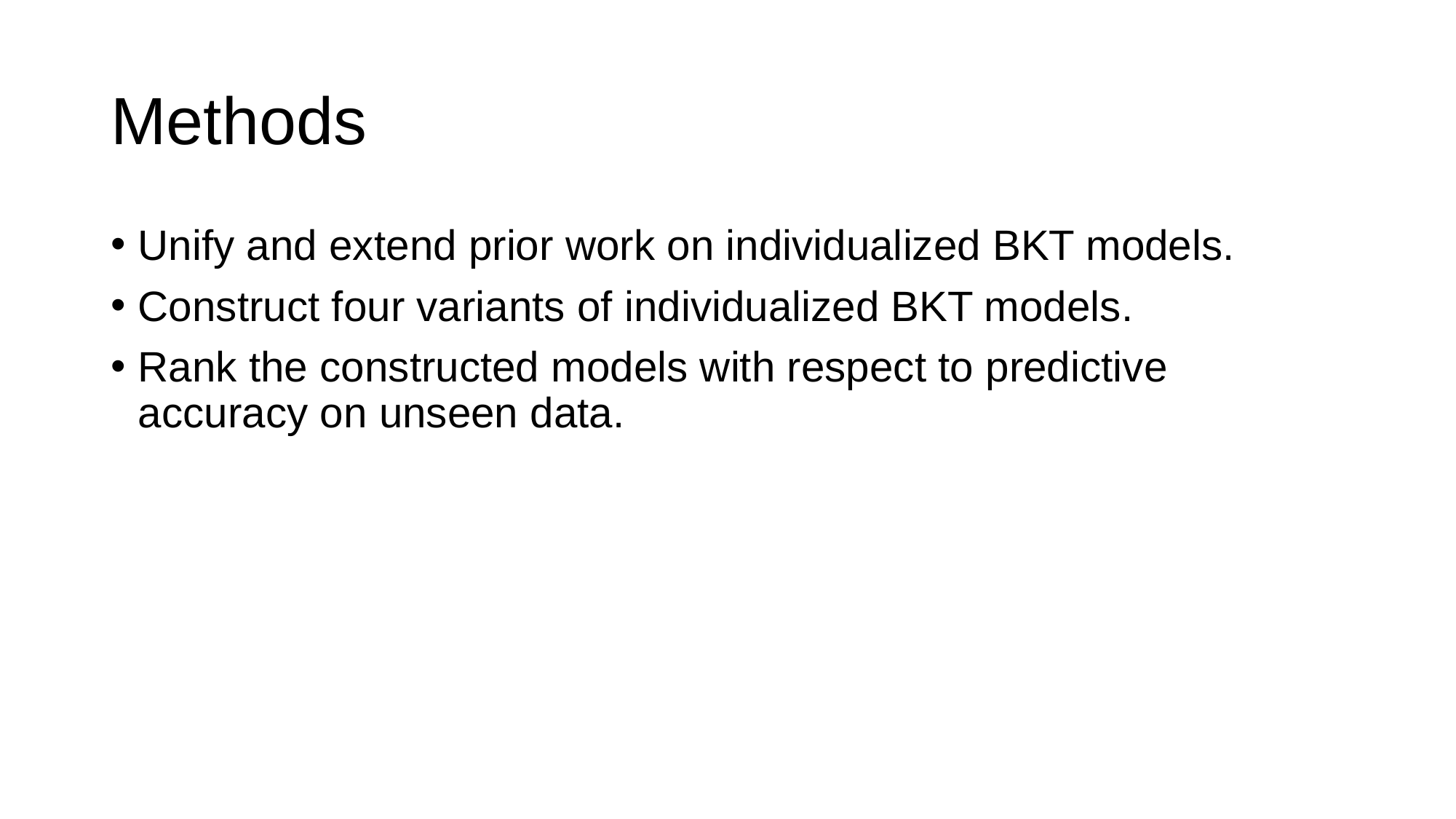

# Methods
Unify and extend prior work on individualized BKT models.
Construct four variants of individualized BKT models.
Rank the constructed models with respect to predictive accuracy on unseen data.